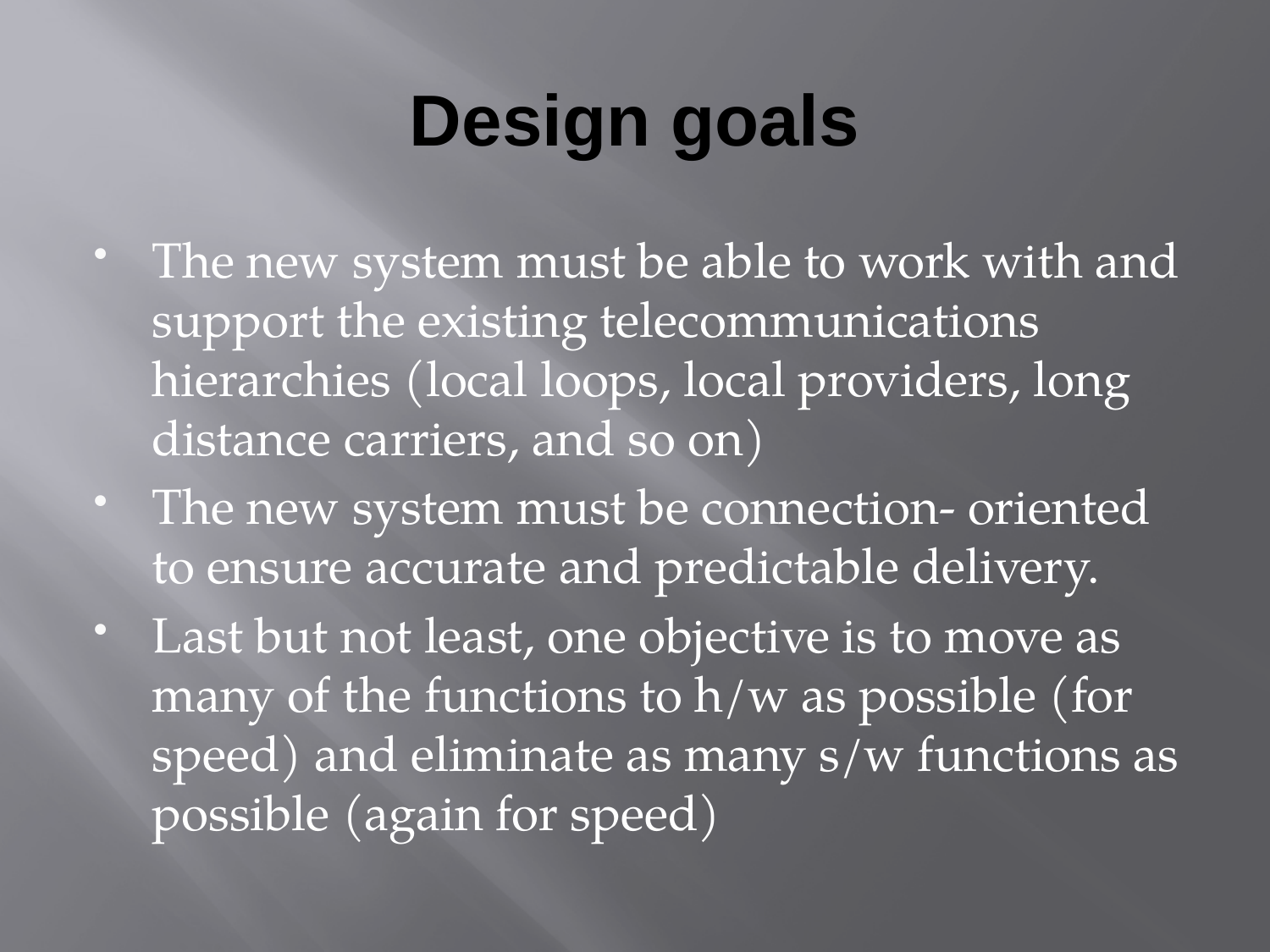

# Design goals
The new system must be able to work with and support the existing telecommunications hierarchies (local loops, local providers, long distance carriers, and so on)
The new system must be connection- oriented to ensure accurate and predictable delivery.
Last but not least, one objective is to move as many of the functions to h/w as possible (for speed) and eliminate as many s/w functions as possible (again for speed)